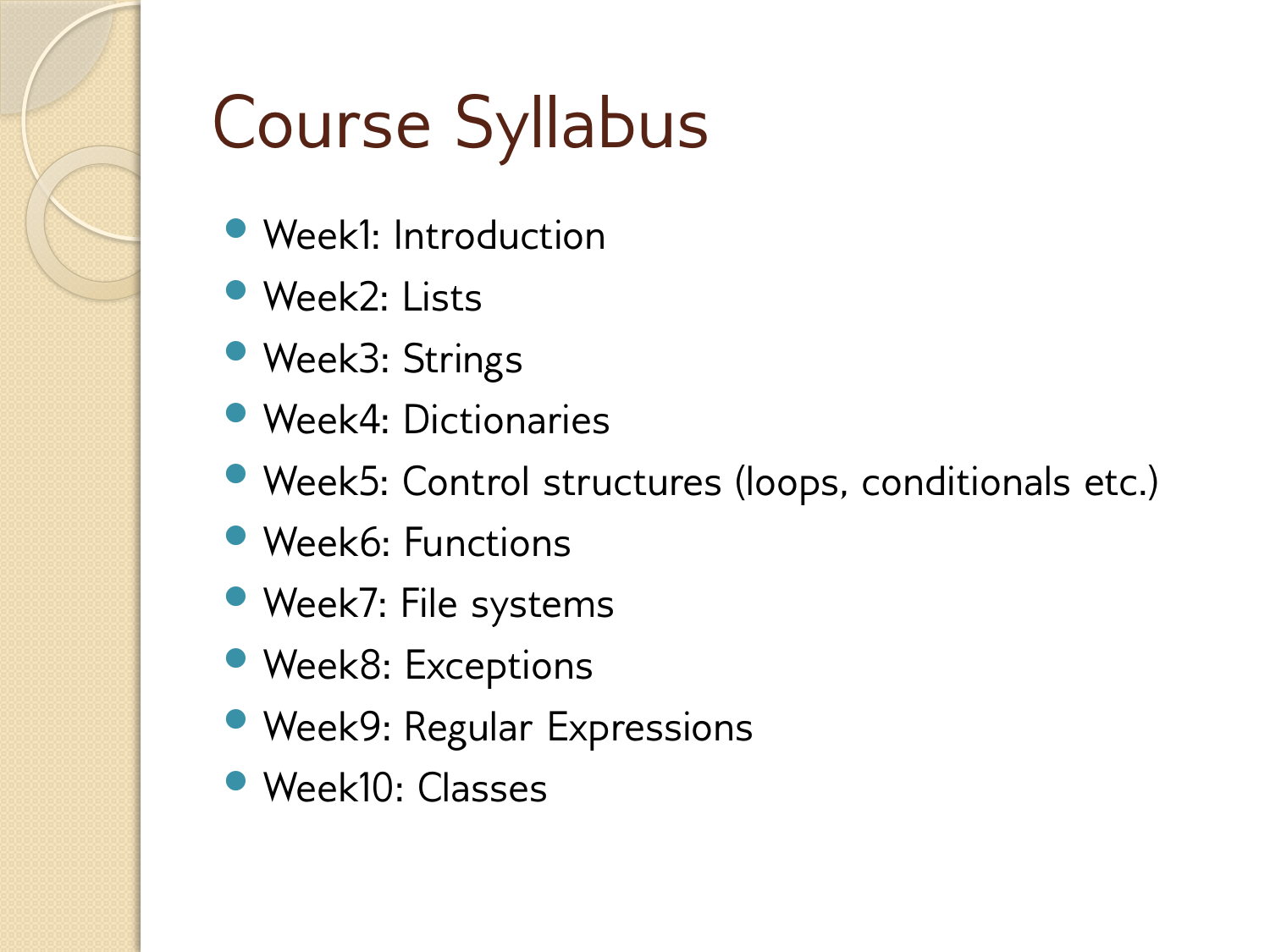

# Course Syllabus
Week1: Introduction
Week2: Lists
Week3: Strings
Week4: Dictionaries
Week5: Control structures (loops, conditionals etc.)
Week6: Functions
Week7: File systems
Week8: Exceptions
Week9: Regular Expressions
Week10: Classes